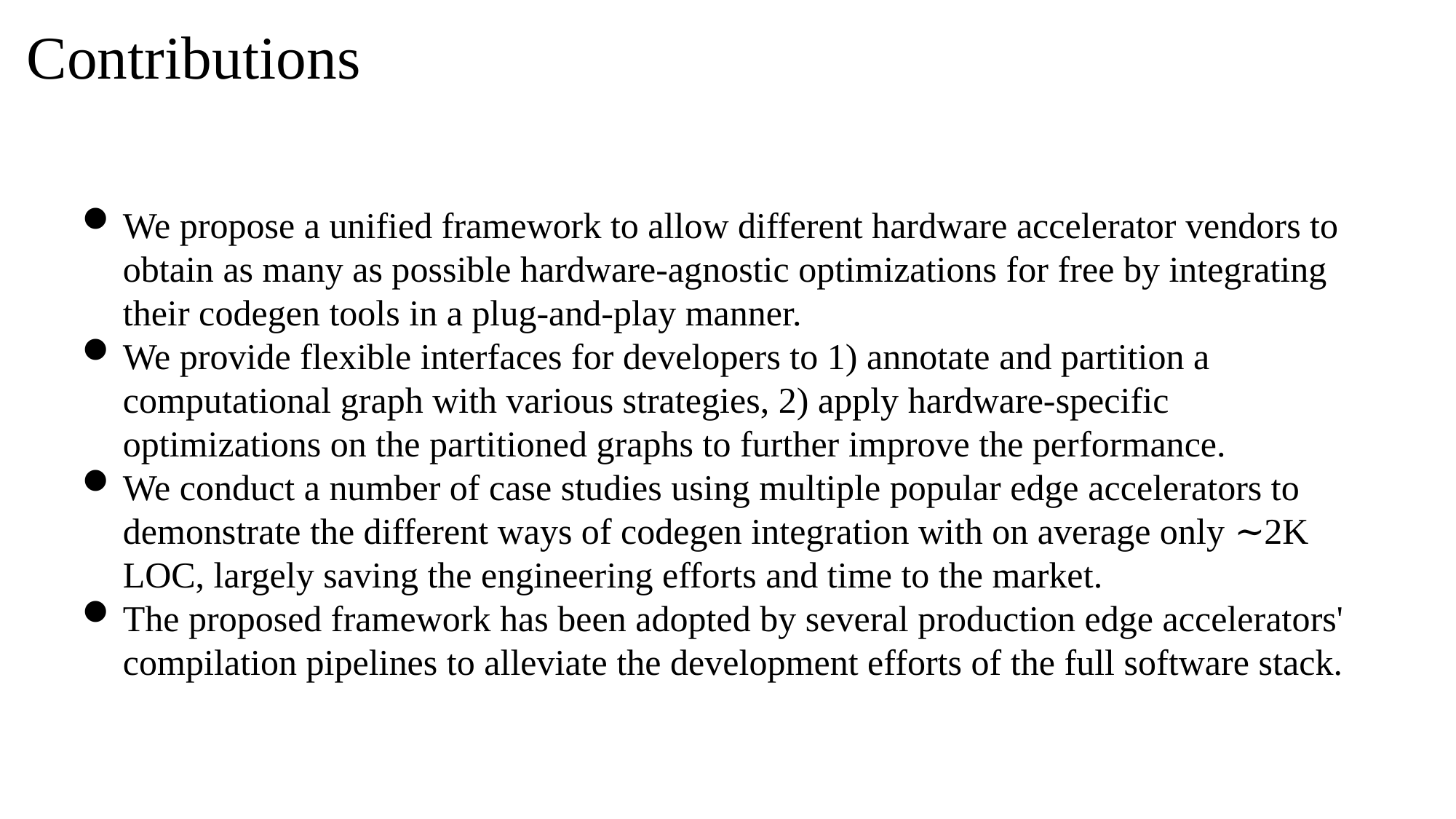

Contributions
We propose a unified framework to allow different hardware accelerator vendors to obtain as many as possible hardware-agnostic optimizations for free by integrating their codegen tools in a plug-and-play manner.
We provide flexible interfaces for developers to 1) annotate and partition a computational graph with various strategies, 2) apply hardware-specific optimizations on the partitioned graphs to further improve the performance.
We conduct a number of case studies using multiple popular edge accelerators to demonstrate the different ways of codegen integration with on average only ∼2K LOC, largely saving the engineering efforts and time to the market.
The proposed framework has been adopted by several production edge accelerators' compilation pipelines to alleviate the development efforts of the full software stack.